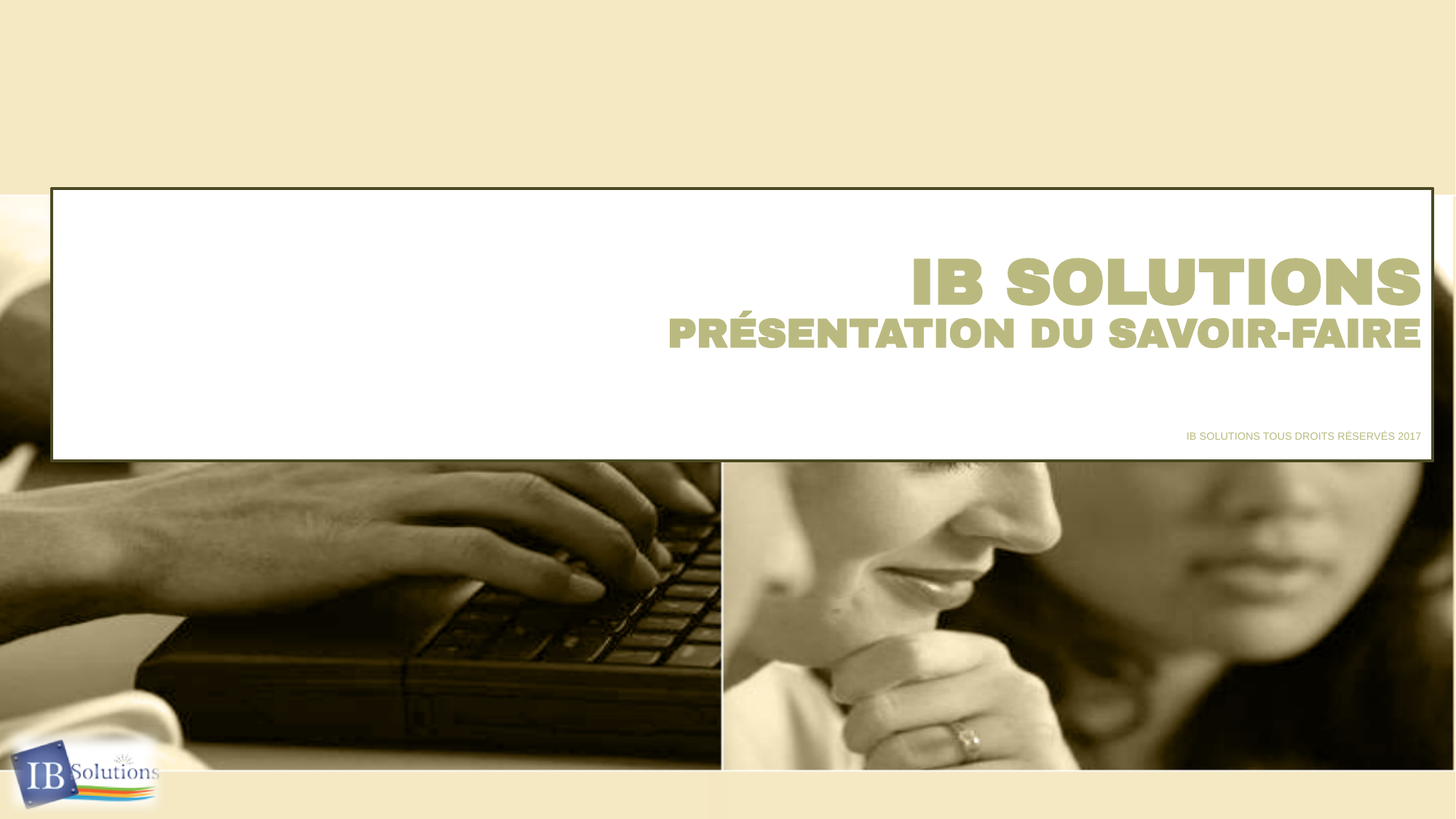

# IB SOLUTIONS Présentation du savoir-Faire IB Solutions Tous droits réservés 2017